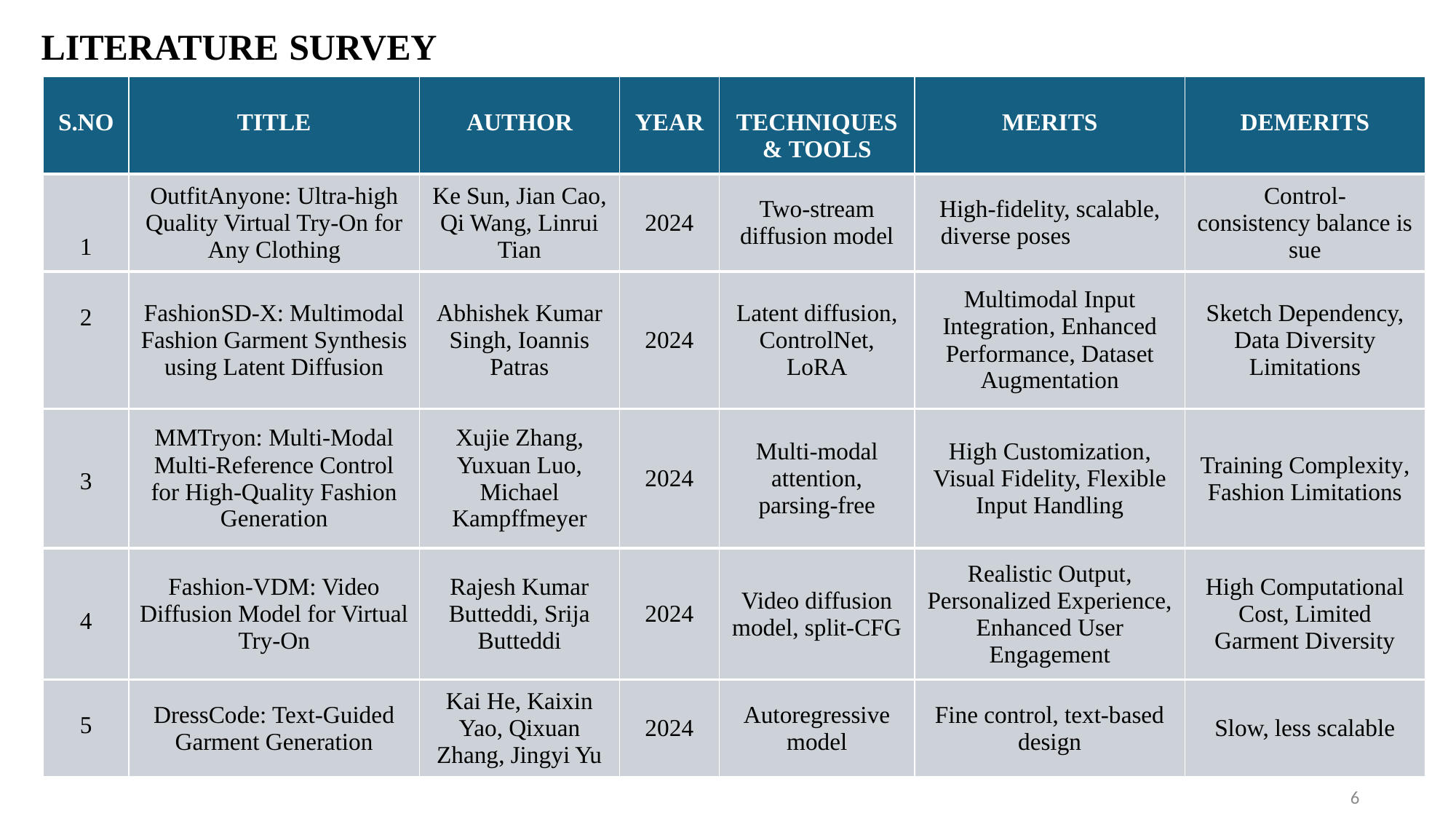

# LITERATURE SURVEY
| S.NO | TITLE | AUTHOR | YEAR | TECHNIQUES & TOOLS | MERITS | DEMERITS |
| --- | --- | --- | --- | --- | --- | --- |
| 1 | OutfitAnyone: Ultra-high Quality Virtual Try-On for Any Clothing | Ke Sun, Jian Cao, Qi Wang, Linrui Tian | 2024 | Two-stream diffusion model | High-fidelity, scalable, diverse poses | Control-consistency balance issue |
| 2 | FashionSD-X: Multimodal Fashion Garment Synthesis using Latent Diffusion | Abhishek Kumar Singh, Ioannis Patras | 2024 | Latent diffusion, ControlNet, LoRA | Multimodal Input Integration, Enhanced Performance, Dataset Augmentation | Sketch Dependency, Data Diversity Limitations |
| 3 | MMTryon: Multi-Modal Multi-Reference Control for High-Quality Fashion Generation | Xujie Zhang, Yuxuan Luo, Michael Kampffmeyer | 2024 | Multi-modal attention, parsing-free | High Customization, Visual Fidelity, Flexible Input Handling | Training Complexity, Fashion Limitations |
| 4 | Fashion-VDM: Video Diffusion Model for Virtual Try-On | Rajesh Kumar Butteddi, Srija Butteddi | 2024 | Video diffusion model, split-CFG | Realistic Output, Personalized Experience, Enhanced User Engagement | High Computational Cost, Limited Garment Diversity |
| 5 | DressCode: Text-Guided Garment Generation | Kai He, Kaixin Yao, Qixuan Zhang, Jingyi Yu | 2024 | Autoregressive model | Fine control, text-based design | Slow, less scalable |
6